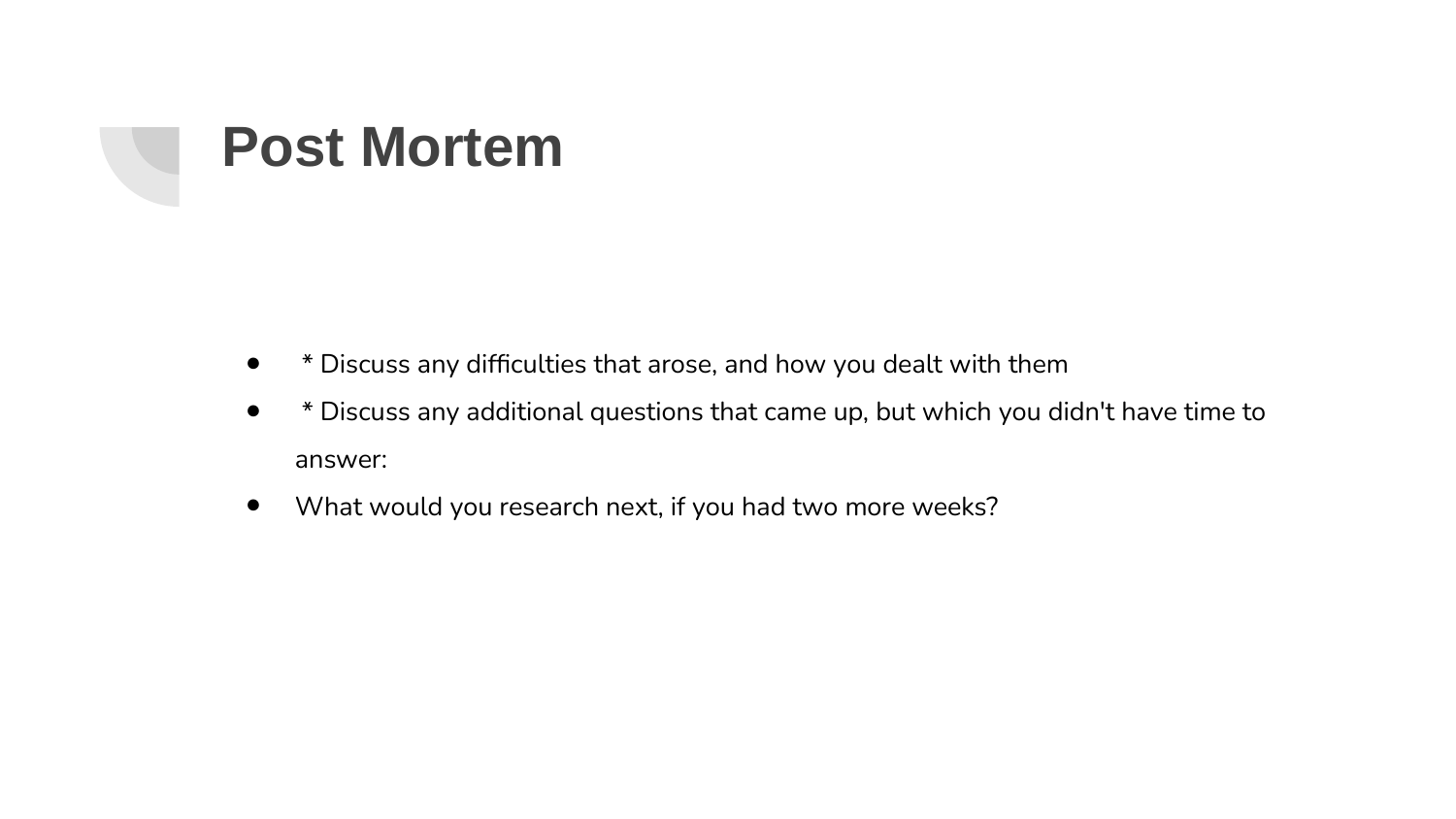

# Post Mortem
 * Discuss any difficulties that arose, and how you dealt with them
 * Discuss any additional questions that came up, but which you didn't have time to answer:
What would you research next, if you had two more weeks?